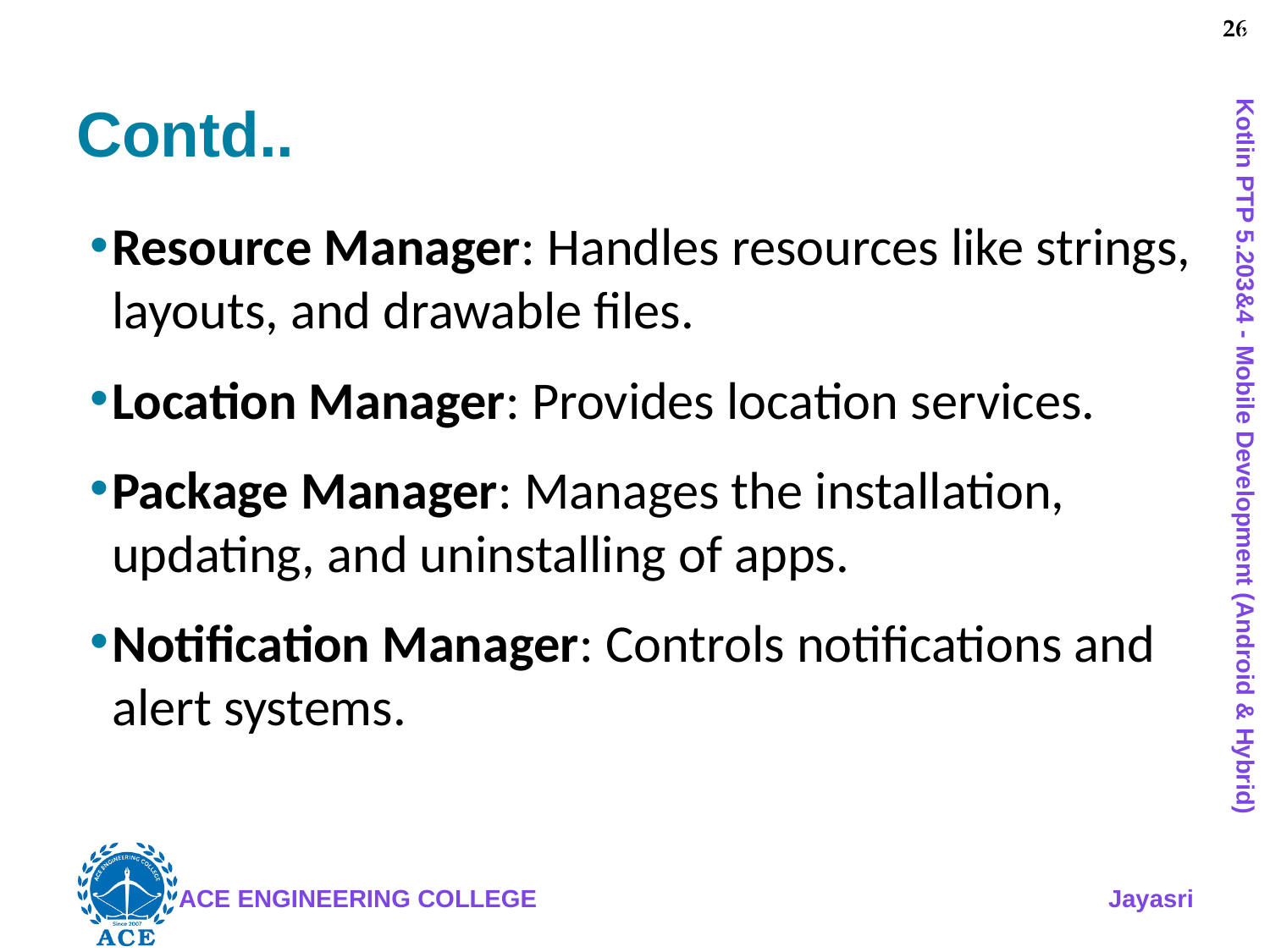

26
# Contd..
Resource Manager: Handles resources like strings, layouts, and drawable files.
Location Manager: Provides location services.
Package Manager: Manages the installation, updating, and uninstalling of apps.
Notification Manager: Controls notifications and alert systems.